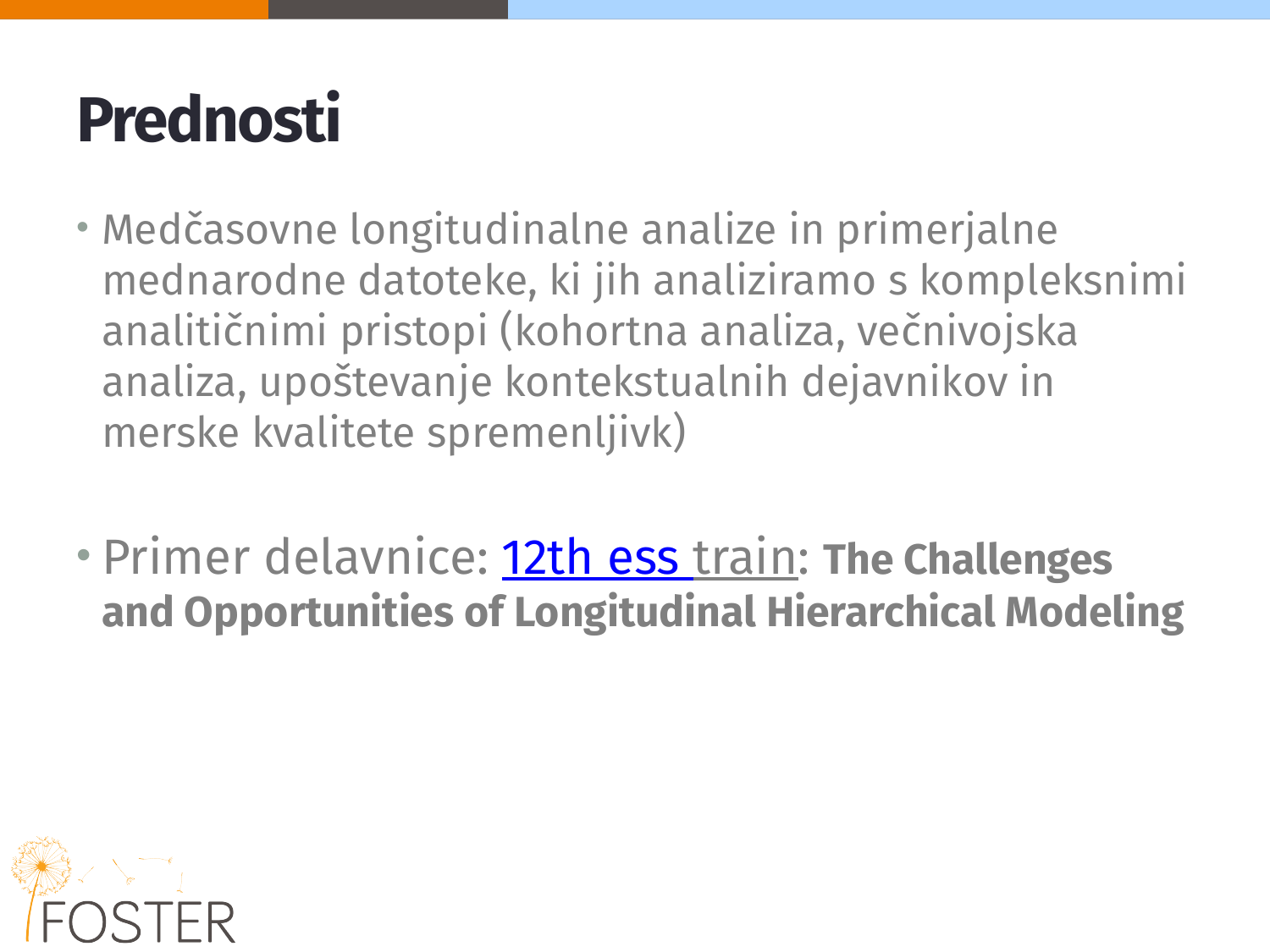

# Prednosti
Medčasovne longitudinalne analize in primerjalne mednarodne datoteke, ki jih analiziramo s kompleksnimi analitičnimi pristopi (kohortna analiza, večnivojska analiza, upoštevanje kontekstualnih dejavnikov in merske kvalitete spremenljivk)

Primer delavnice: 12th ess train: The Challenges and Opportunities of Longitudinal Hierarchical Modeling